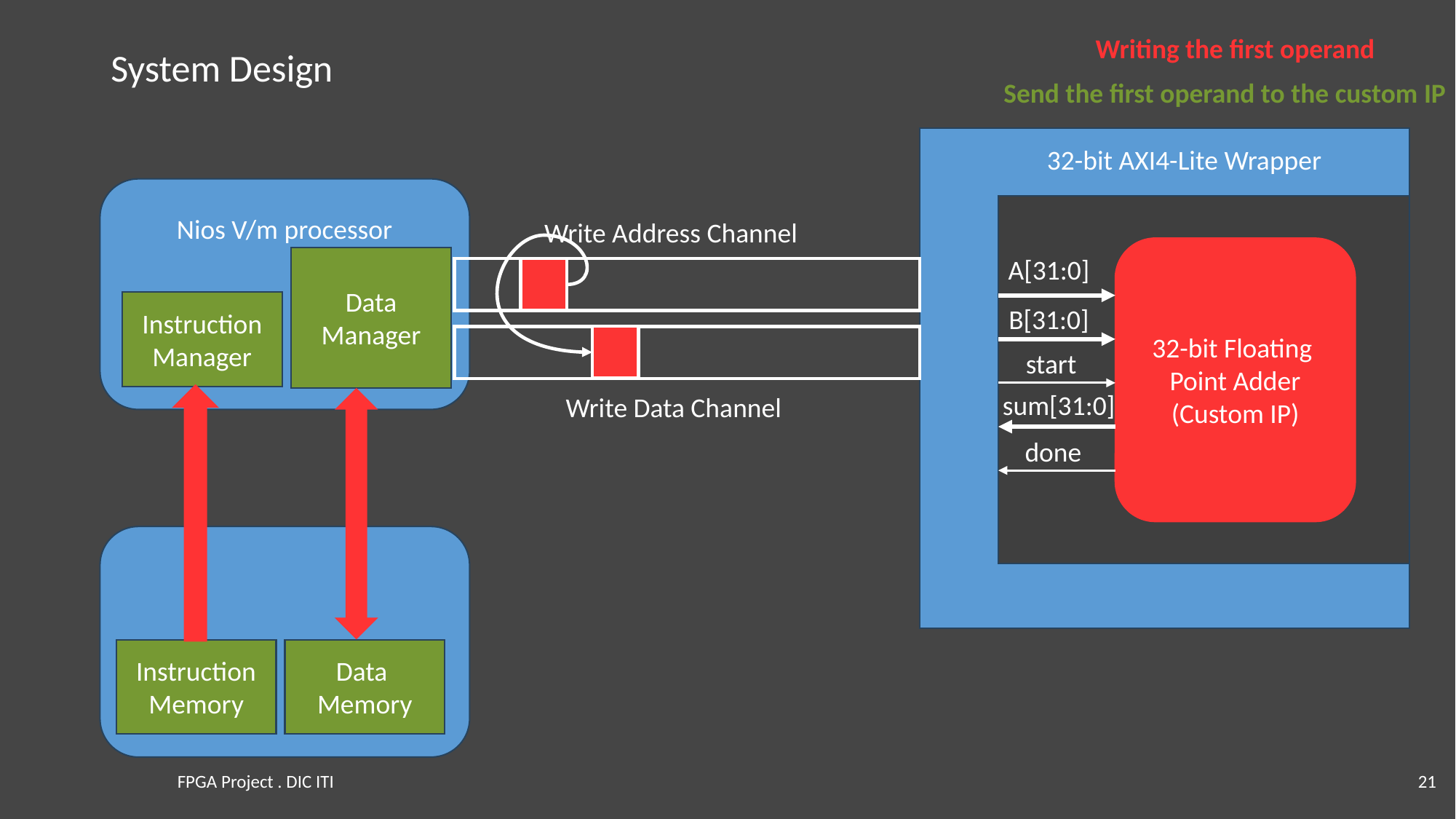

Writing the first operand
# System Design
Send the first operand to the custom IP

32-bit AXI4-Lite Wrapper
Nios V/m processor

Write Address Channel
32-bit Floating  Point Adder (Custom IP)
A[31:0]
Data
Manager

Instruction
Manager
B[31:0]

start
sum[31:0]
Write Data Channel
done

Instruction
Memory
Data
Memory
FPGA Project . DIC ITI
21